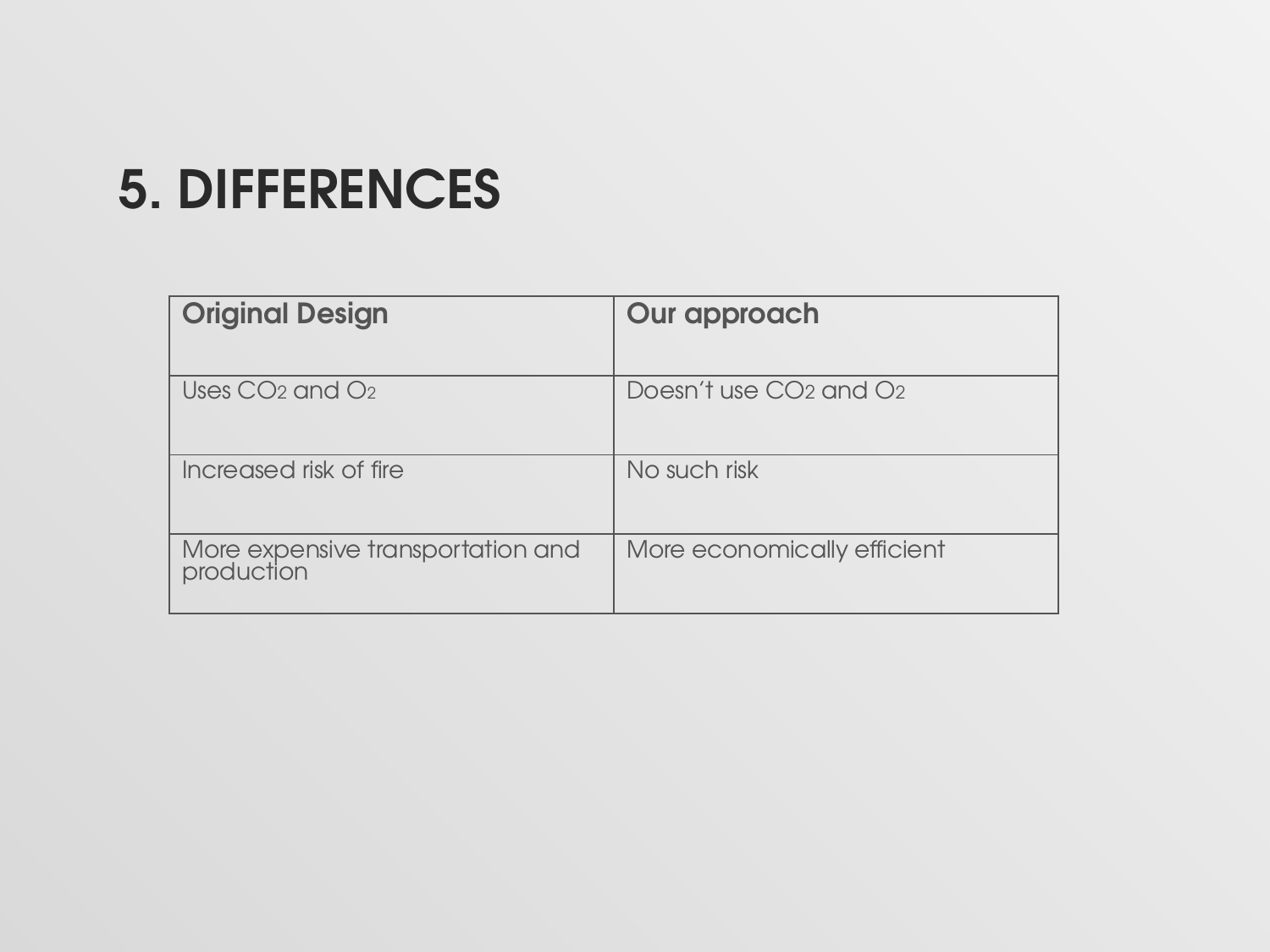

# 5. Differences
| Original Design | Our approach |
| --- | --- |
| Uses CO2 and O2 | Doesn’t use CO2 and O2 |
| Increased risk of fire | No such risk |
| More expensive transportation and production | More economically efficient |